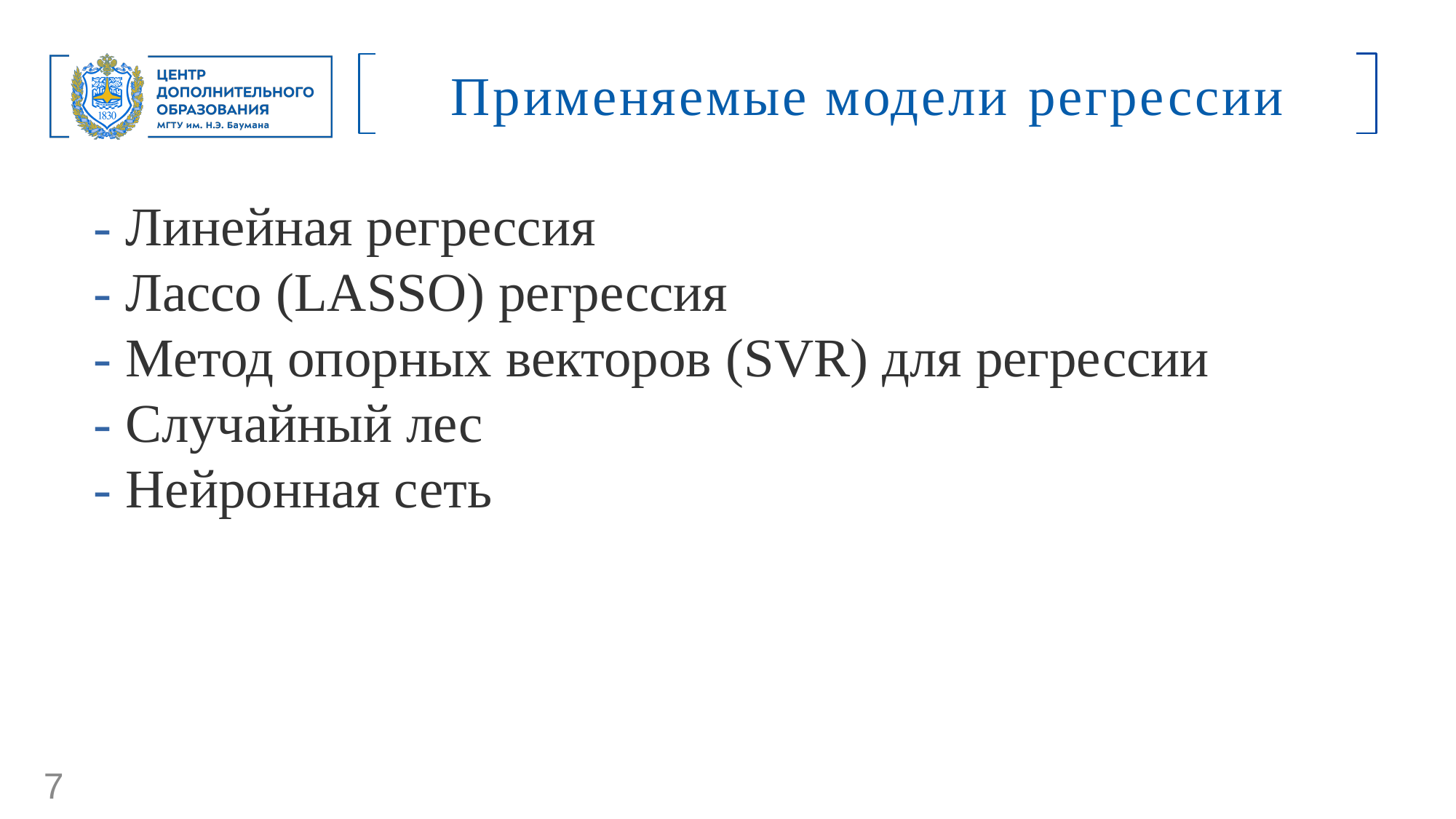

Применяемые модели регрессии

- Линейная регрессия
- Лассо (LASSO) регрессия
- Метод опорных векторов (SVR) для регрессии
- Случайный лес
- Нейронная сеть
7